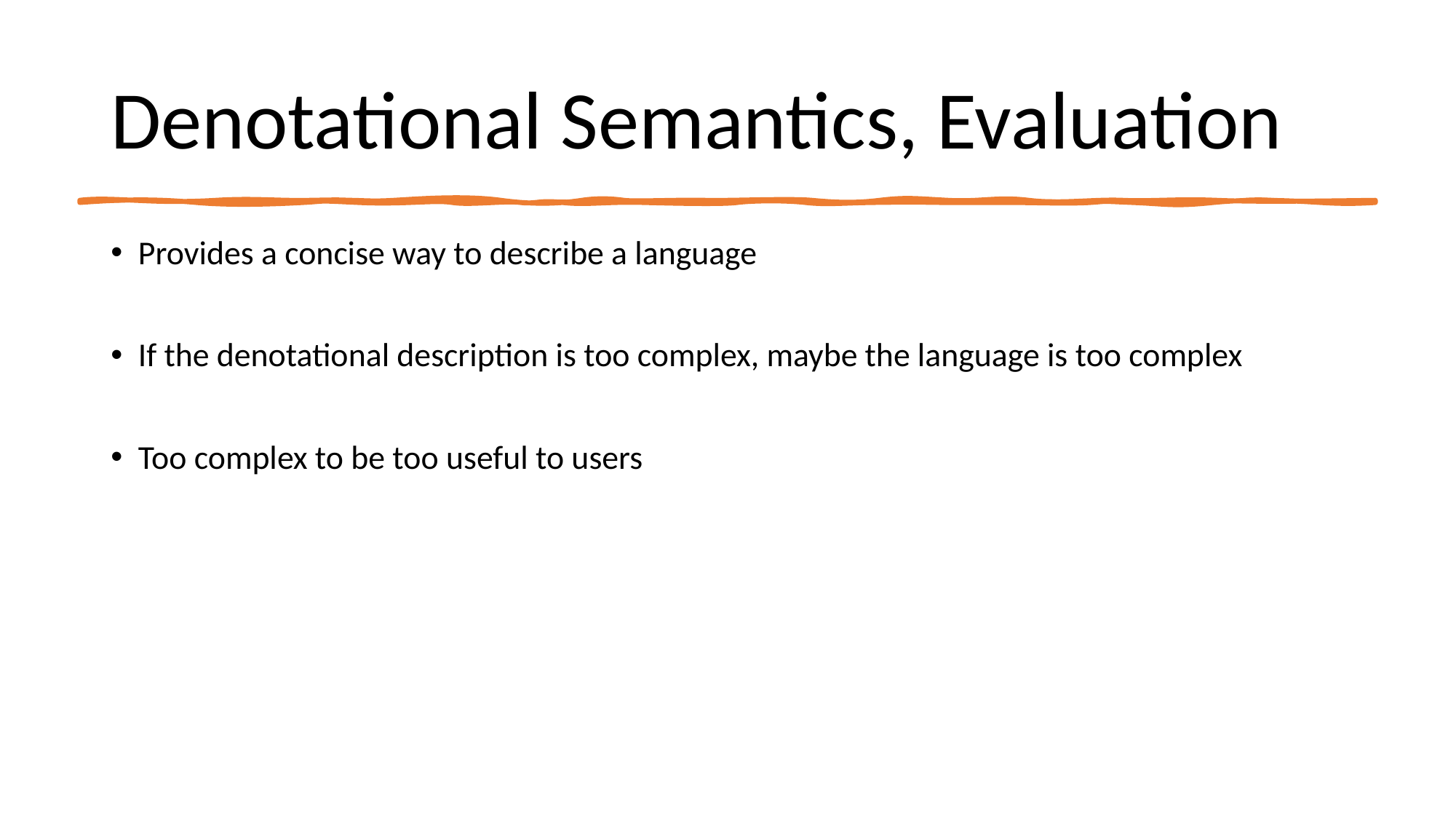

# Denotational Semantics, Evaluation

Provides a concise way to describe a language

If the denotational description is too complex, maybe the language is too complex

Too complex to be too useful to users